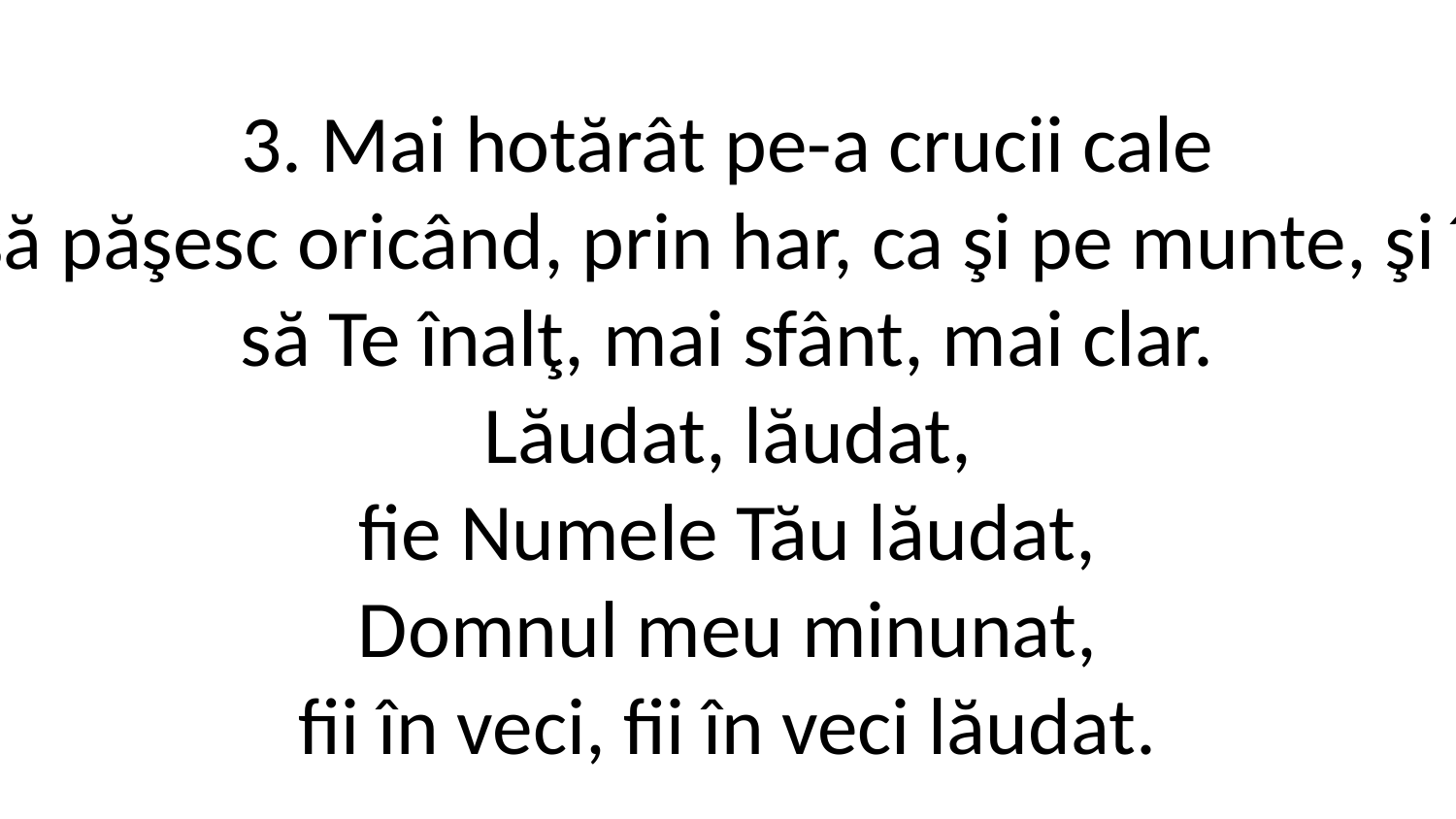

3. Mai hotărât pe-a crucii cale
vreau să păşesc oricând, prin har, ca şi pe munte, şi în vale,
să Te înalţ, mai sfânt, mai clar.
Lăudat, lăudat,
fie Numele Tău lăudat,
Domnul meu minunat,
fii în veci, fii în veci lăudat.